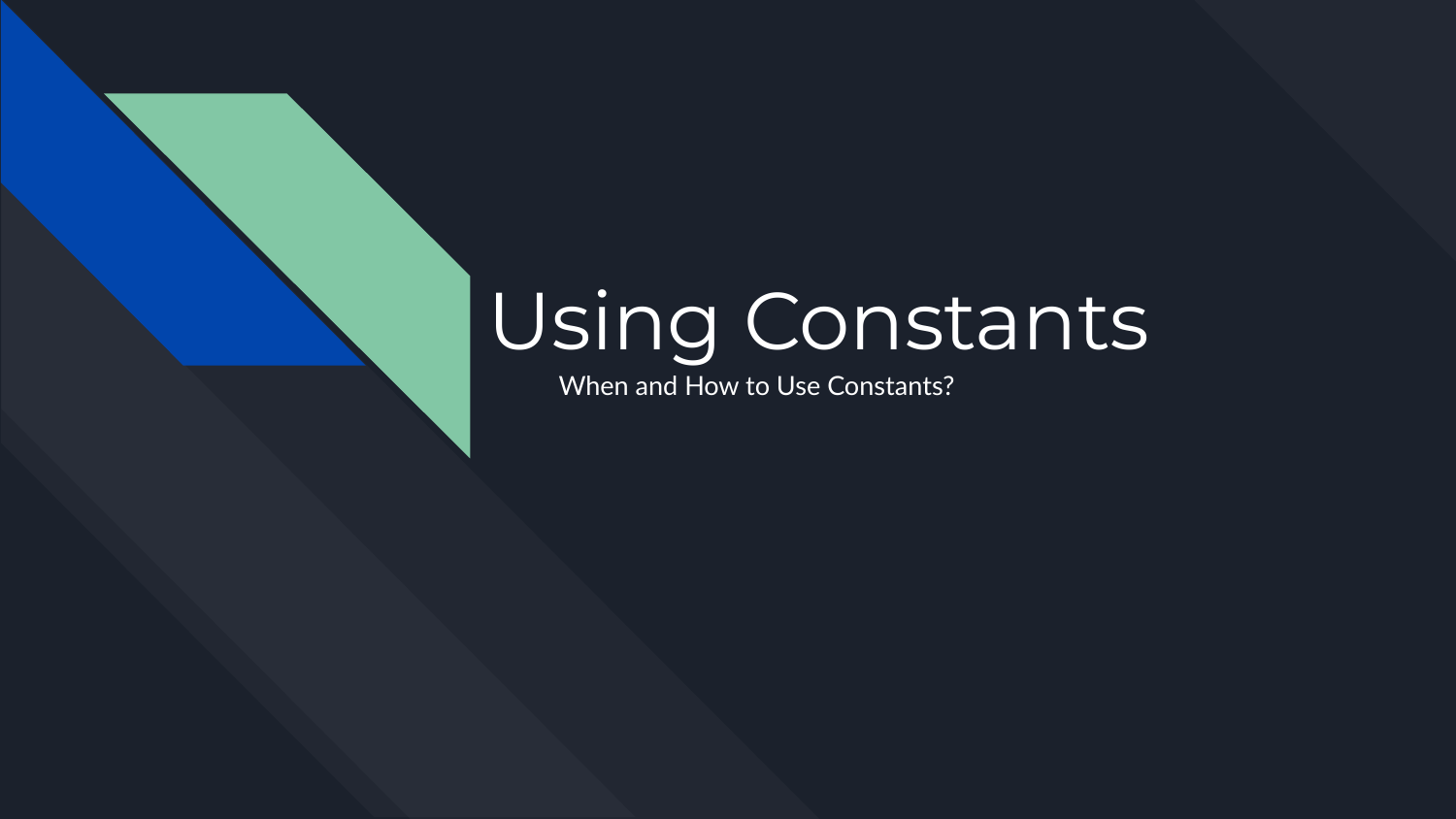

# Using Constants
When and How to Use Constants?